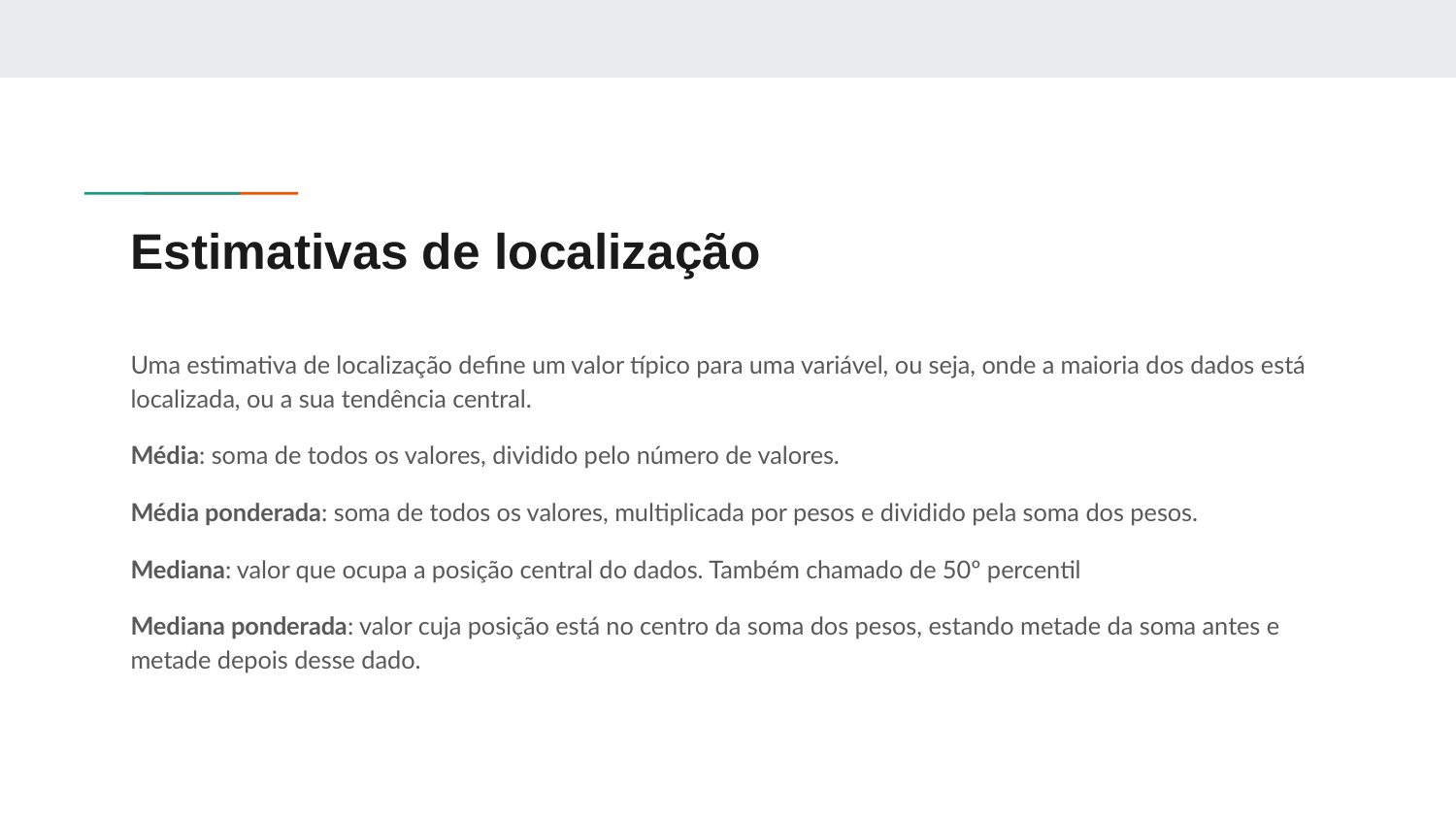

# Estimativas de localização
Uma estimativa de localização define um valor típico para uma variável, ou seja, onde a maioria dos dados está localizada, ou a sua tendência central.
Média: soma de todos os valores, dividido pelo número de valores.
Média ponderada: soma de todos os valores, multiplicada por pesos e dividido pela soma dos pesos.
Mediana: valor que ocupa a posição central do dados. Também chamado de 50º percentil
Mediana ponderada: valor cuja posição está no centro da soma dos pesos, estando metade da soma antes e metade depois desse dado.